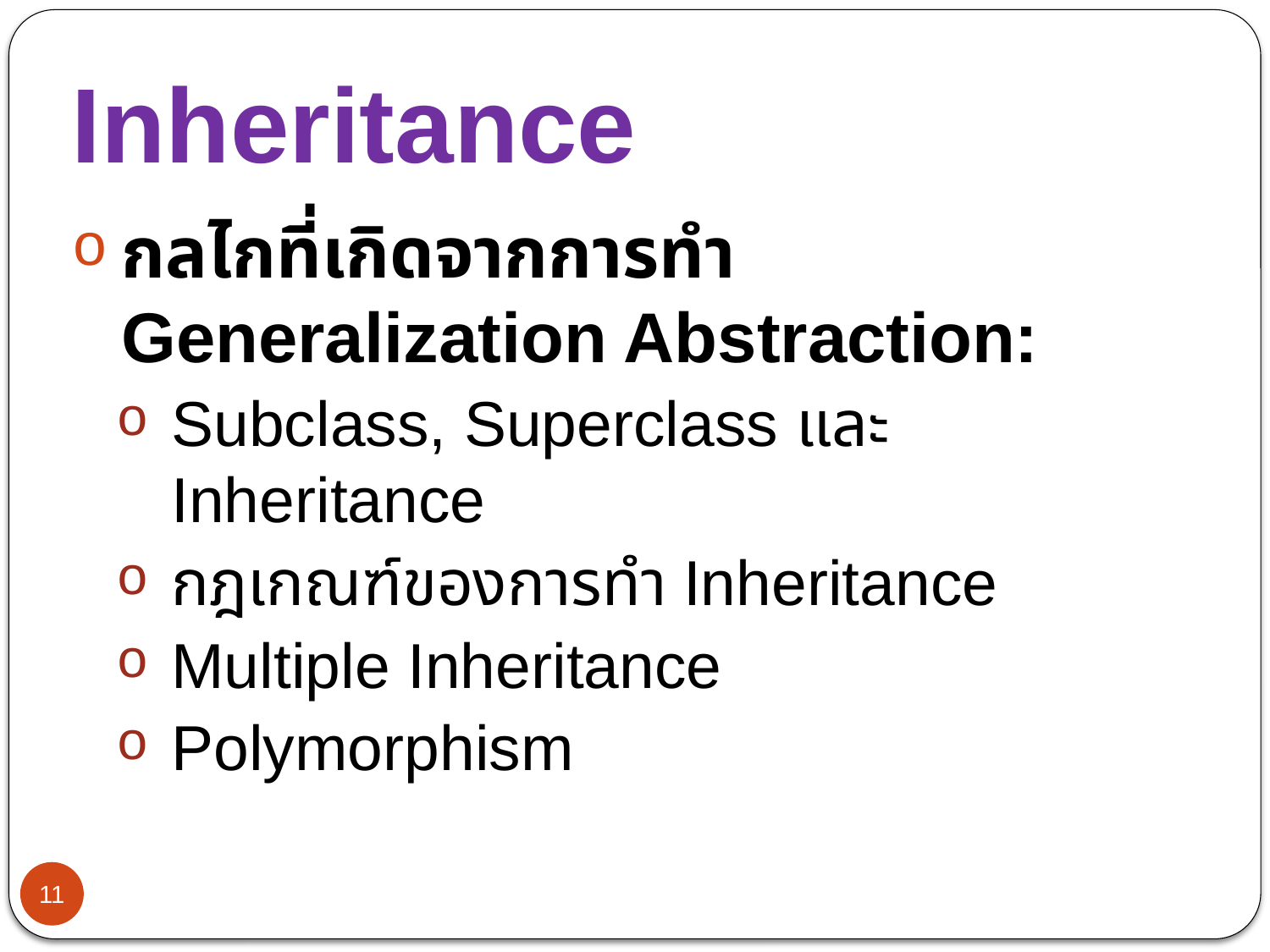

# Inheritance
กลไกที่เกิดจากการทำ Generalization Abstraction:
Subclass, Superclass และ Inheritance
กฎเกณฑ์ของการทำ Inheritance
Multiple Inheritance
Polymorphism
11